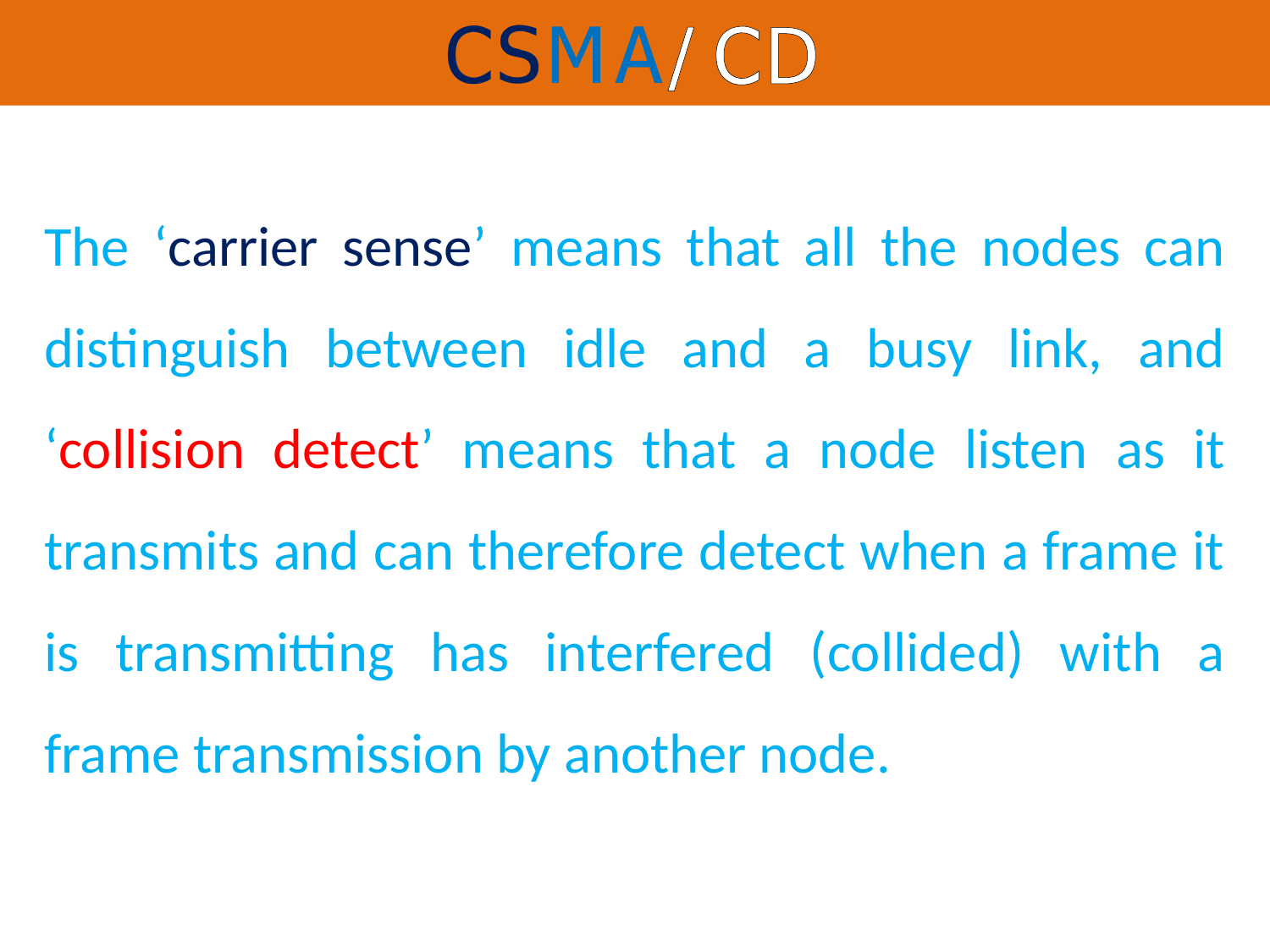

CSMA/CD
The ‘carrier sense’ means that all the nodes can distinguish between idle and a busy link, and ‘collision detect’ means that a node listen as it transmits and can therefore detect when a frame it is transmitting has interfered (collided) with a frame transmission by another node.